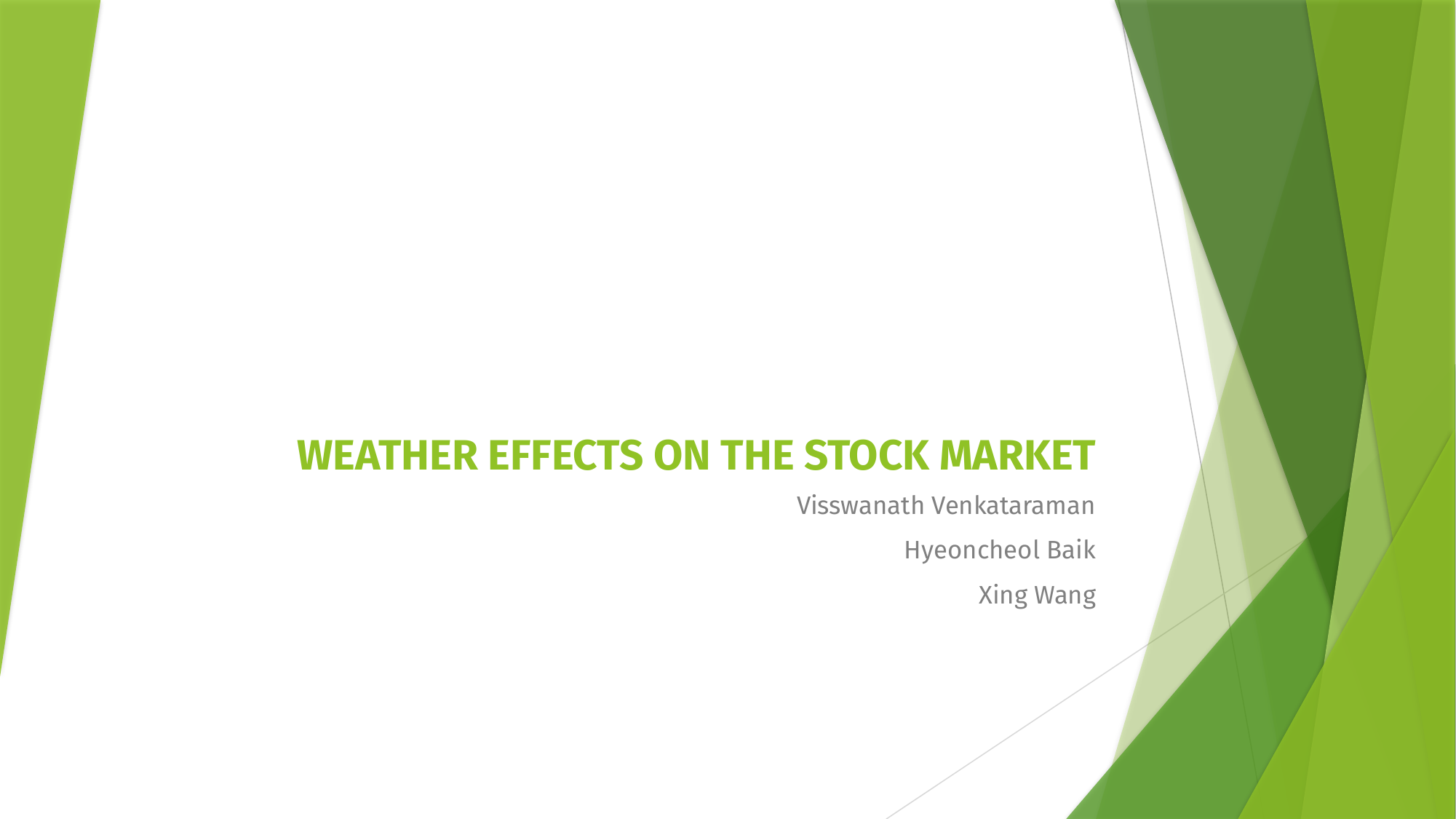

# WEATHER EFFECTS ON THE STOCK MARKET
Visswanath Venkataraman
Hyeoncheol Baik
Xing Wang